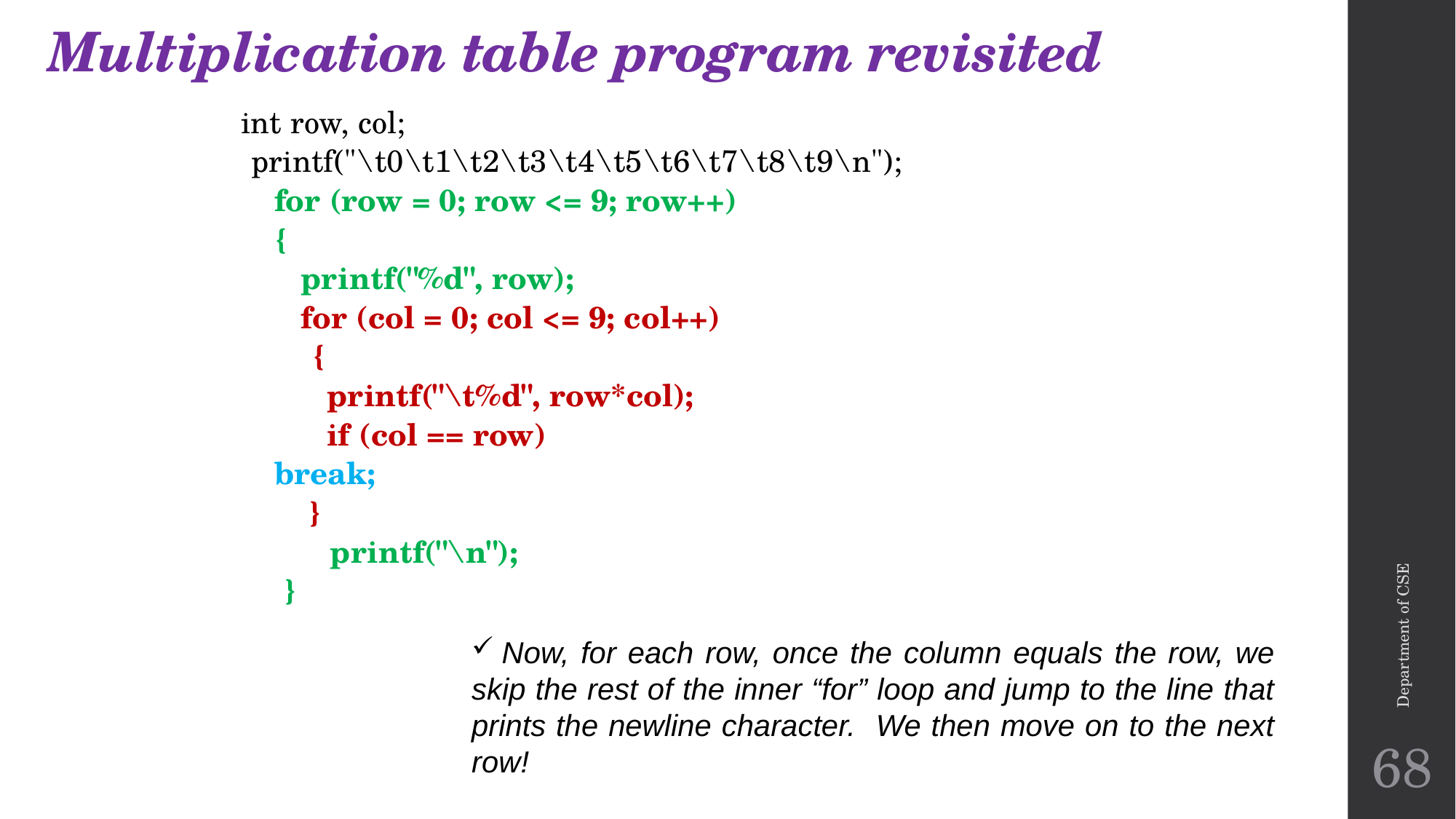

# Multiplication table program revisited
int row, col;
 printf("\t0\t1\t2\t3\t4\t5\t6\t7\t8\t9\n");
 	for (row = 0; row <= 9; row++)
 	{
	   printf("%d", row);
	   for (col = 0; col <= 9; col++)
        {
	  	printf("\t%d", row*col);
	  	if (col == row)
			break;
	    }
          printf("\n");
     }

Department of CSE
68
 Now, for each row, once the column equals the row, we skip the rest of the inner “for” loop and jump to the line that prints the newline character.  We then move on to the next row!